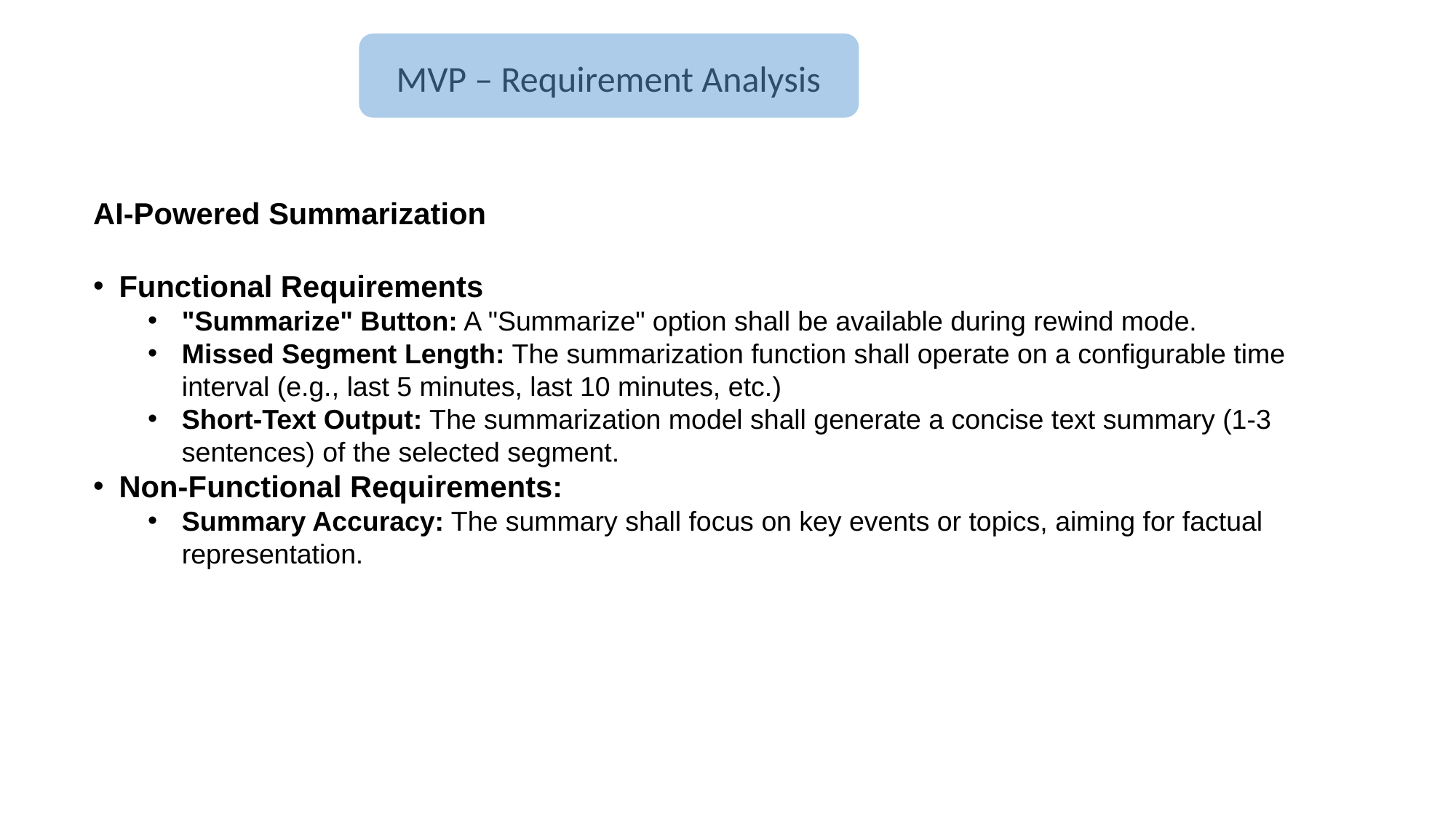

MVP – Requirement Analysis
AI-Powered Summarization

Functional Requirements
"Summarize" Button: A "Summarize" option shall be available during rewind mode.
Missed Segment Length: The summarization function shall operate on a configurable time interval (e.g., last 5 minutes, last 10 minutes, etc.)
Short-Text Output: The summarization model shall generate a concise text summary (1-3 sentences) of the selected segment.
Non-Functional Requirements:
Summary Accuracy: The summary shall focus on key events or topics, aiming for factual representation.